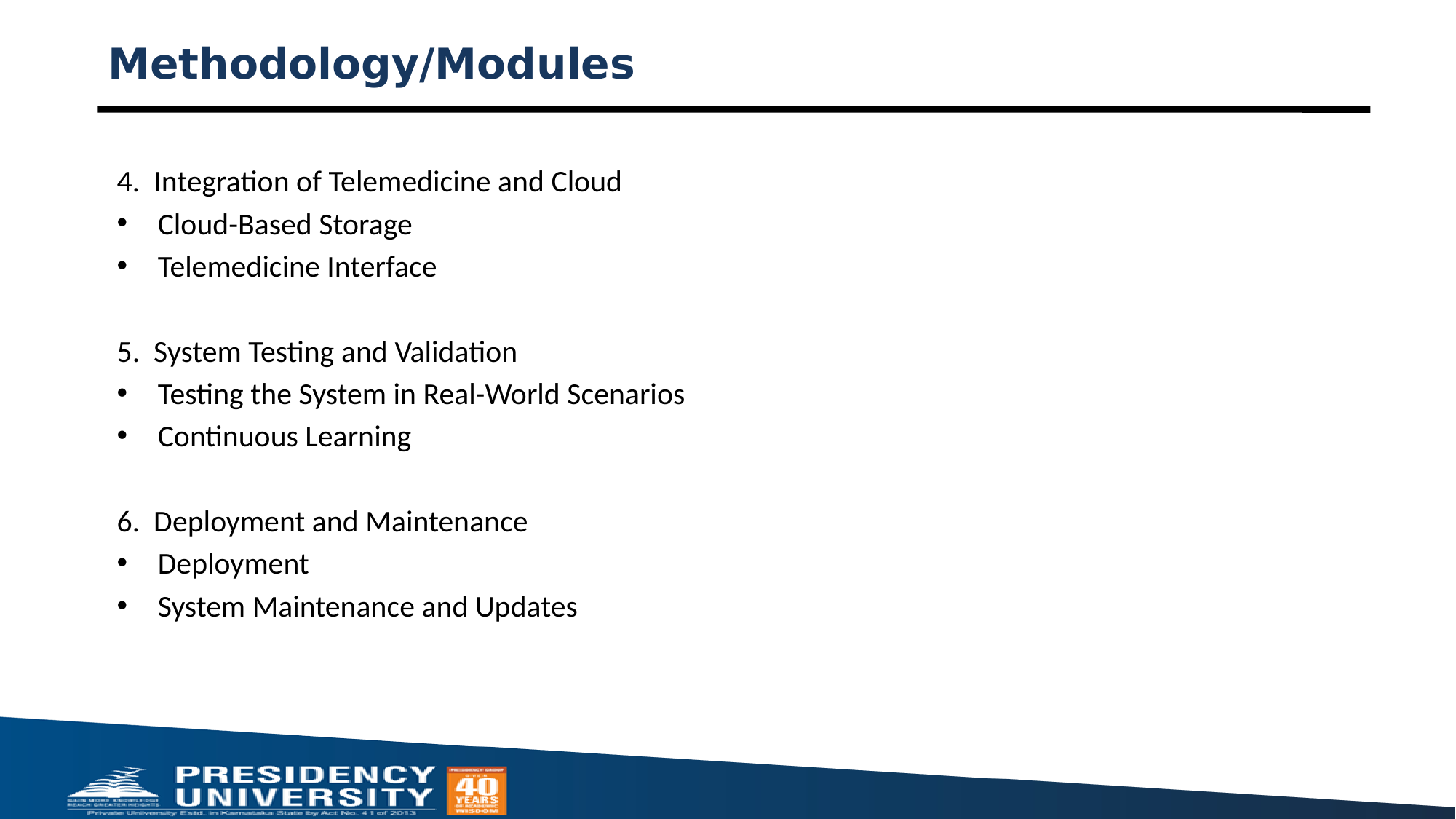

# Methodology/Modules

4.  Integration of Telemedicine and Cloud
Cloud-Based Storage
Telemedicine Interface

5.  System Testing and Validation
Testing the System in Real-World Scenarios
Continuous Learning

6.  Deployment and Maintenance
Deployment
System Maintenance and Updates